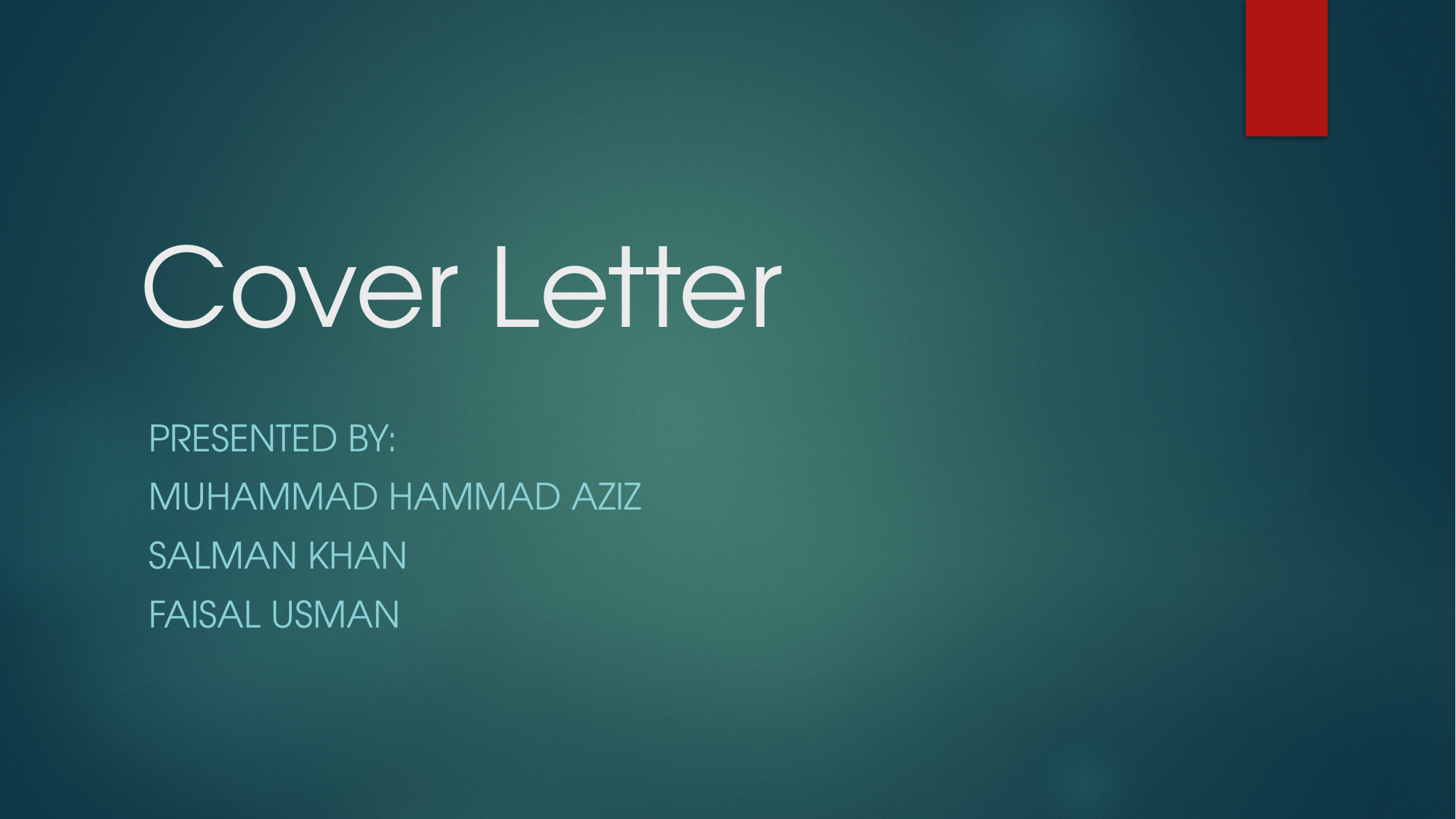

# Cover Letter
Presented By:
Muhammad Hammad Aziz
Salman Khan
Faisal Usman